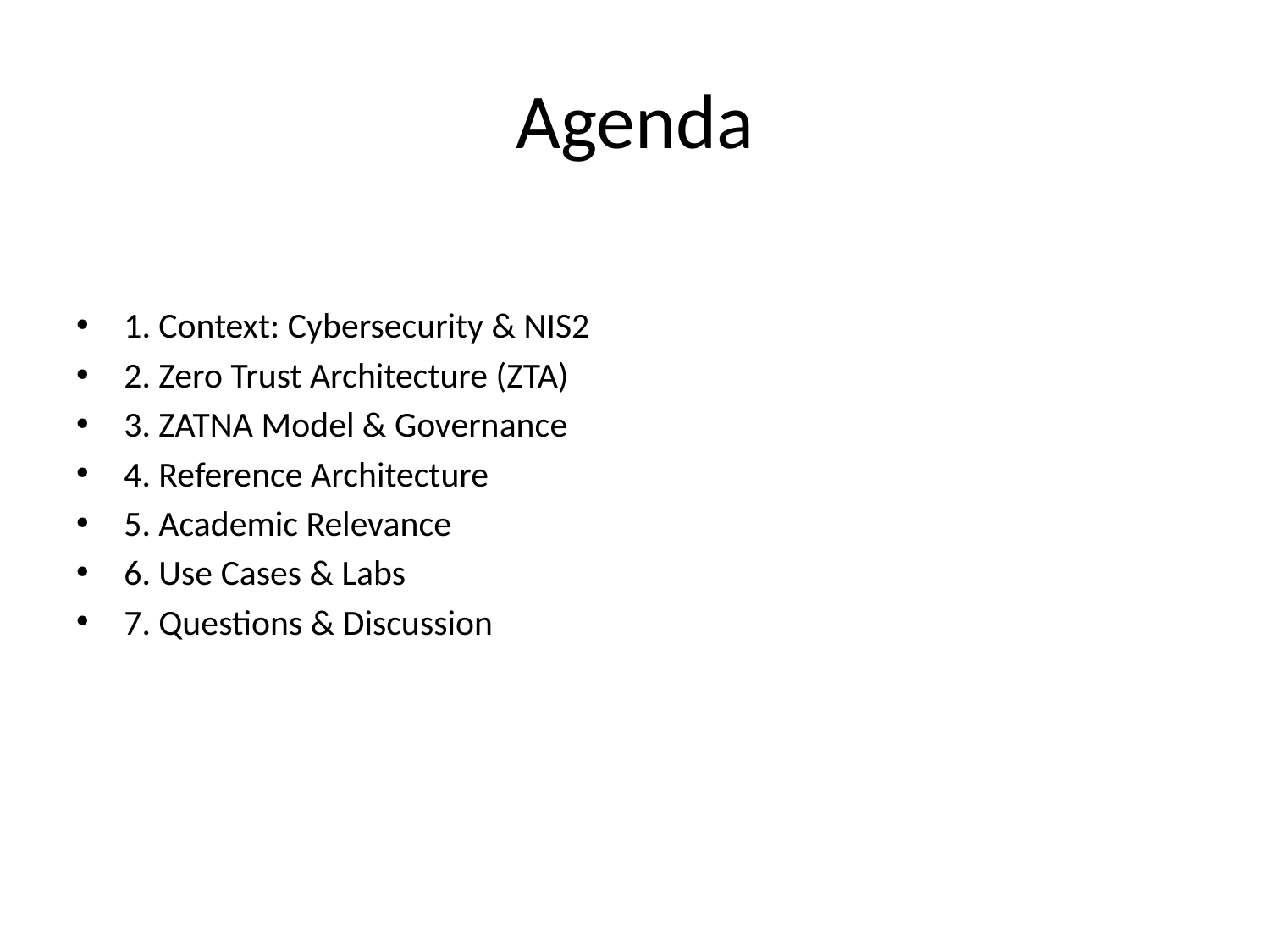

# Agenda

1. Context: Cybersecurity & NIS2
2. Zero Trust Architecture (ZTA)
3. ZATNA Model & Governance
4. Reference Architecture
5. Academic Relevance
6. Use Cases & Labs
7. Questions & Discussion